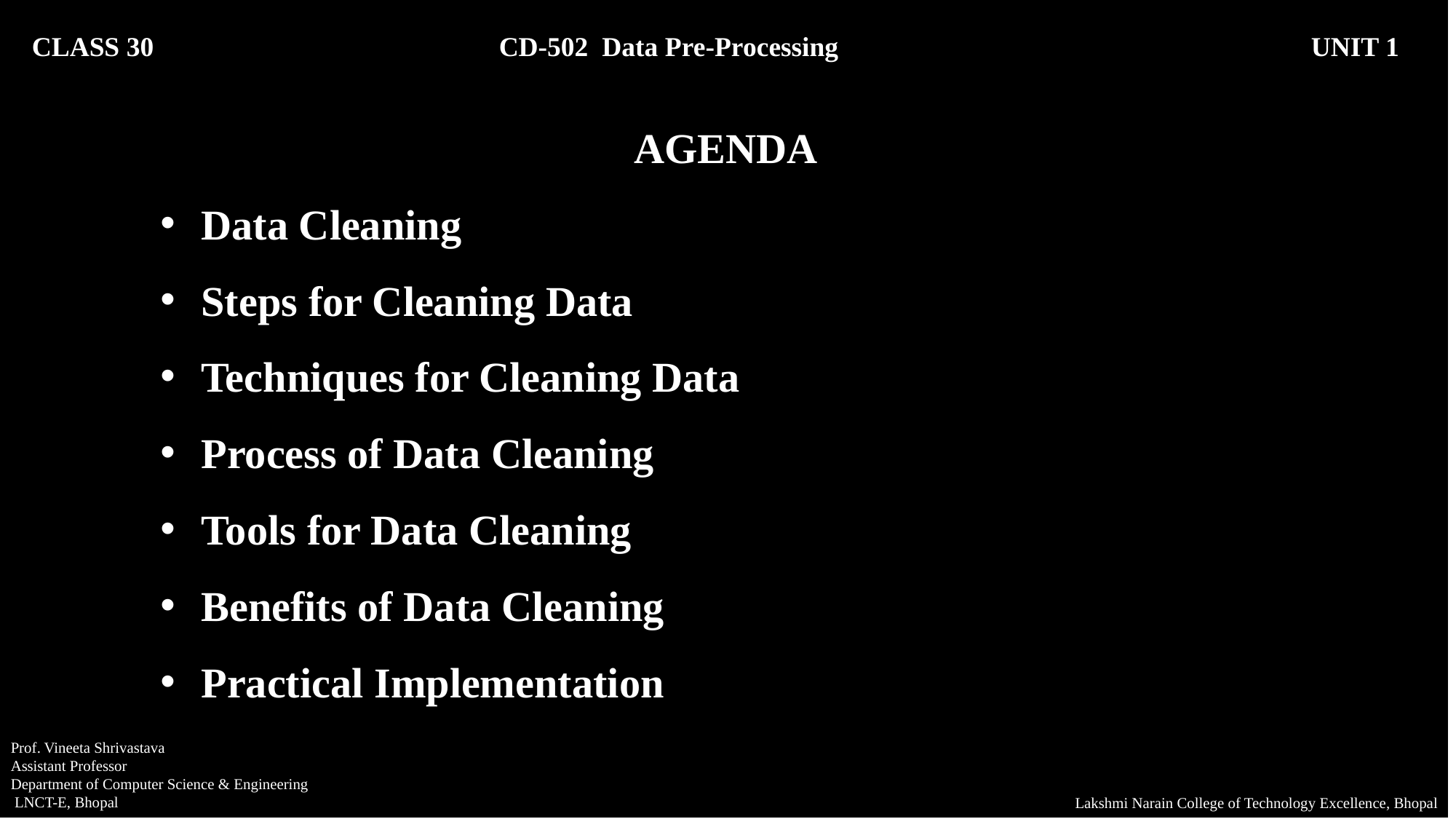

CLASS 30                                                  CD-502  Data Pre-Processing		                                           UNIT 1
AGENDA
Data Cleaning
Steps for Cleaning Data
Techniques for Cleaning Data
Process of Data Cleaning
Tools for Data Cleaning
Benefits of Data Cleaning
Practical Implementation
Prof. Vineeta Shrivastava
Assistant Professor
Department of Computer Science & Engineering
 LNCT-E, Bhopal
Lakshmi Narain College of Technology Excellence, Bhopal